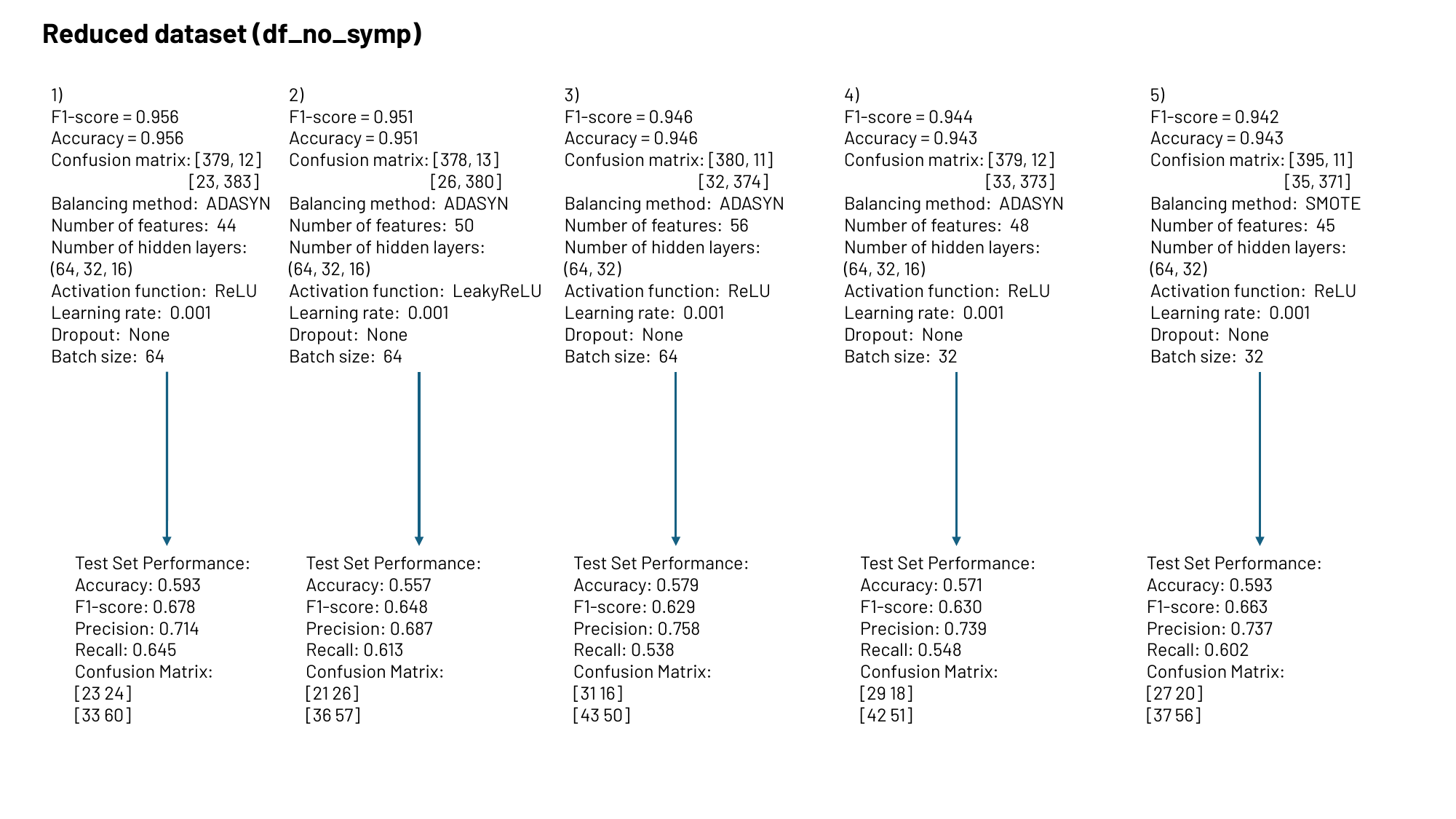

Reduced dataset (df_no_symp)
1)
F1-score = 0.956
Accuracy = 0.956
Confusion matrix: [379, 12]
	        [23, 383]
Balancing method:  ADASYN
Number of features:  44
Number of hidden layers:
(64, 32, 16)
Activation function:  ReLU
Learning rate:  0.001
Dropout:  None
Batch size:  64
2)
F1-score = 0.951
Accuracy = 0.951
Confusion matrix: [378, 13]
	         [26, 380]
Balancing method:  ADASYN
Number of features:  50
Number of hidden layers:
(64, 32, 16)
Activation function:  LeakyReLU
Learning rate:  0.001
Dropout:  None
Batch size:  64
3)
F1-score = 0.946
Accuracy = 0.946
Confusion matrix: [380, 11]
	       [32, 374]
Balancing method:  ADASYN
Number of features:  56
Number of hidden layers:
(64, 32)
Activation function:  ReLU
Learning rate:  0.001
Dropout:  None
Batch size:  64
4)
F1-score = 0.944
Accuracy = 0.943
Confusion matrix: [379, 12]
	         [33, 373]
Balancing method:  ADASYN
Number of features:  48
Number of hidden layers:
(64, 32, 16)
Activation function:  ReLU
Learning rate:  0.001
Dropout:  None
Batch size:  32
5)
F1-score = 0.942
Accuracy = 0.943
Confision matrix: [395, 11]
                                     [35, 371]
Balancing method:  SMOTE
Number of features:  45
Number of hidden layers:
(64, 32)
Activation function:  ReLU
Learning rate:  0.001
Dropout:  None
Batch size:  32
Test Set Performance:
Accuracy: 0.593
F1-score: 0.678
Precision: 0.714
Recall: 0.645
Confusion Matrix:
[23 24]
[33 60]
Test Set Performance:
Accuracy: 0.557
F1-score: 0.648
Precision: 0.687
Recall: 0.613
Confusion Matrix:
[21 26]
[36 57]
Test Set Performance:
Accuracy: 0.579
F1-score: 0.629
Precision: 0.758
Recall: 0.538
Confusion Matrix:
[31 16]
[43 50]
Test Set Performance:
Accuracy: 0.571
F1-score: 0.630
Precision: 0.739
Recall: 0.548
Confusion Matrix:
[29 18]
[42 51]
Test Set Performance:
Accuracy: 0.593
F1-score: 0.663
Precision: 0.737
Recall: 0.602
Confusion Matrix:
[27 20]
[37 56]